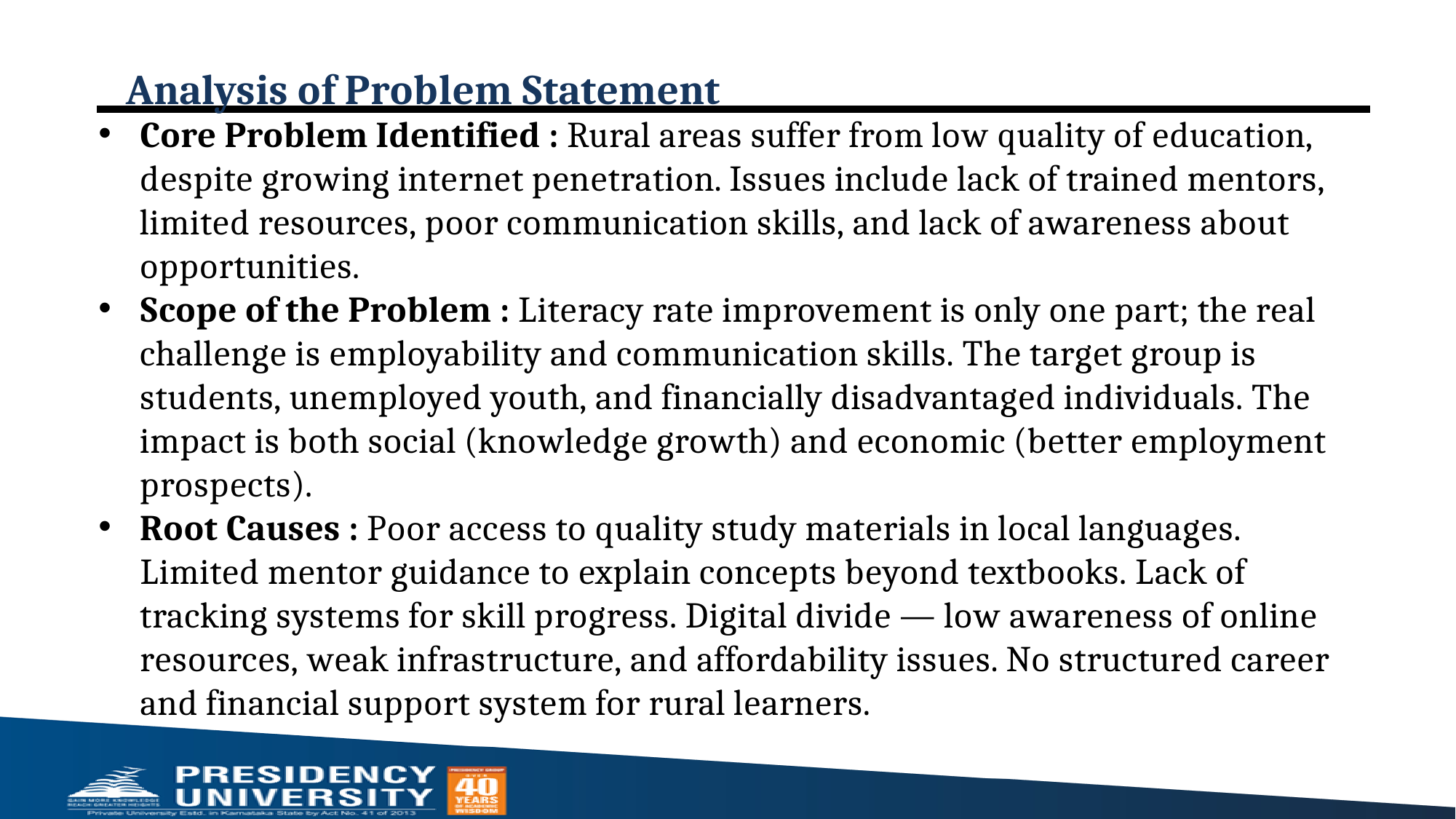

# Analysis of Problem Statement
Core Problem Identified : Rural areas suffer from low quality of education, despite growing internet penetration. Issues include lack of trained mentors, limited resources, poor communication skills, and lack of awareness about opportunities.
Scope of the Problem : Literacy rate improvement is only one part; the real challenge is employability and communication skills. The target group is students, unemployed youth, and financially disadvantaged individuals. The impact is both social (knowledge growth) and economic (better employment prospects).
Root Causes : Poor access to quality study materials in local languages. Limited mentor guidance to explain concepts beyond textbooks. Lack of tracking systems for skill progress. Digital divide — low awareness of online resources, weak infrastructure, and affordability issues. No structured career and financial support system for rural learners.